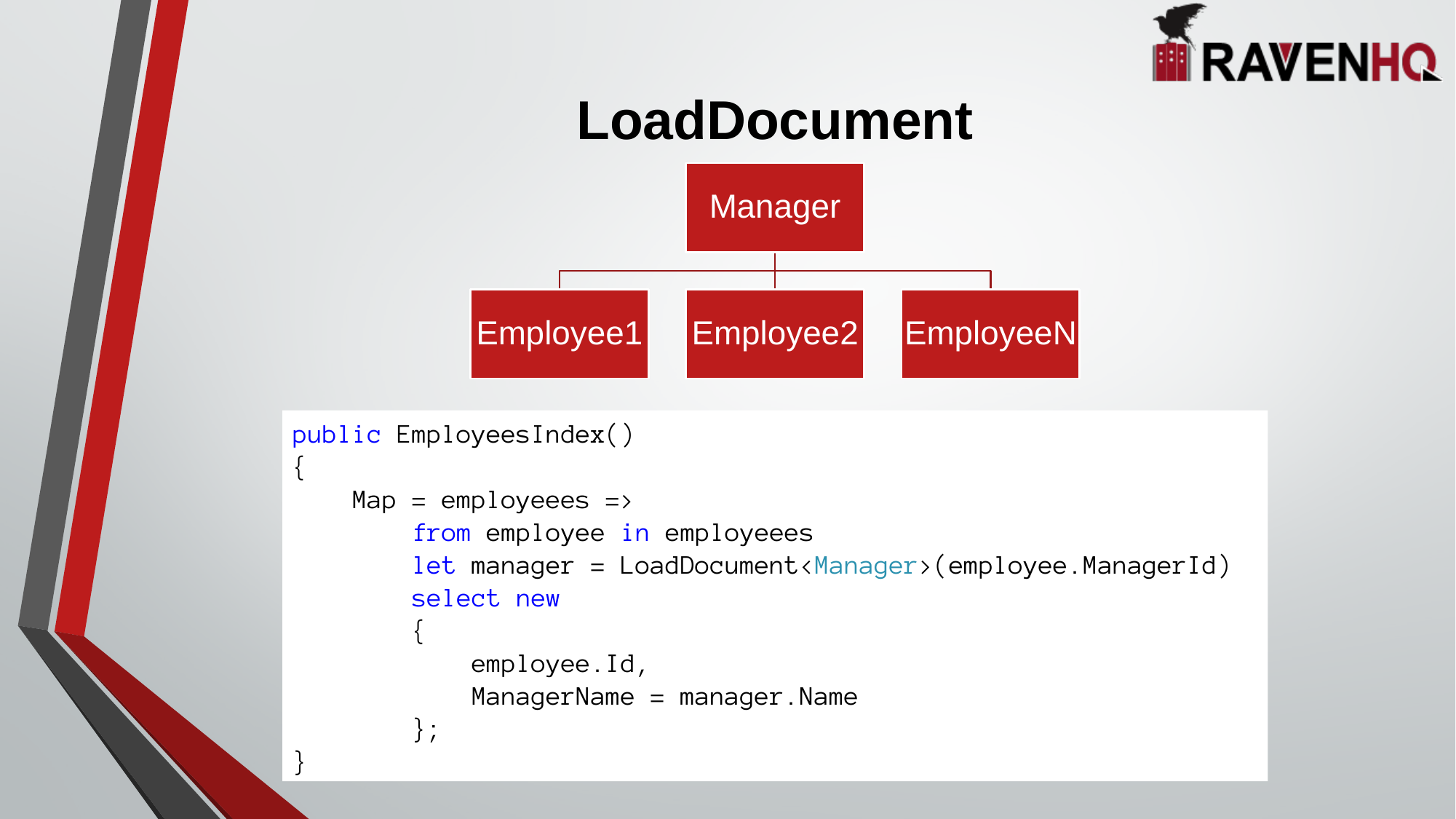

# LoadDocument
Manager
Employee1
Employee2
EmployeeN

public EmployeesIndex()
{
    Map = employeees =>
        from employee in employeees
        let manager = LoadDocument<Manager>(employee.ManagerId)
        select new
        {
            employee.Id,
            ManagerName = manager.Name
        };
}